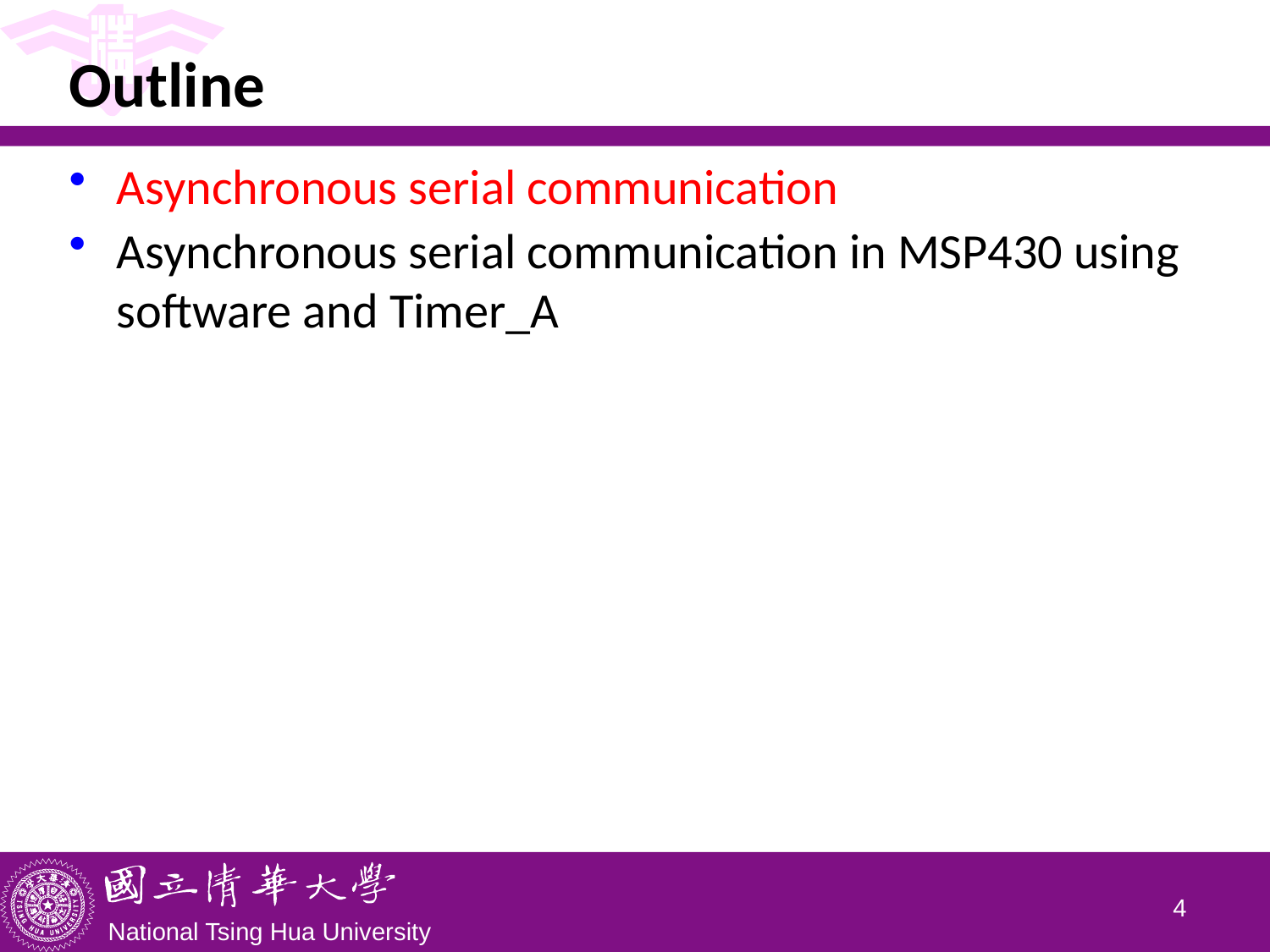

# Outline
Asynchronous serial communication
Asynchronous serial communication in MSP430 using software and Timer_A
4